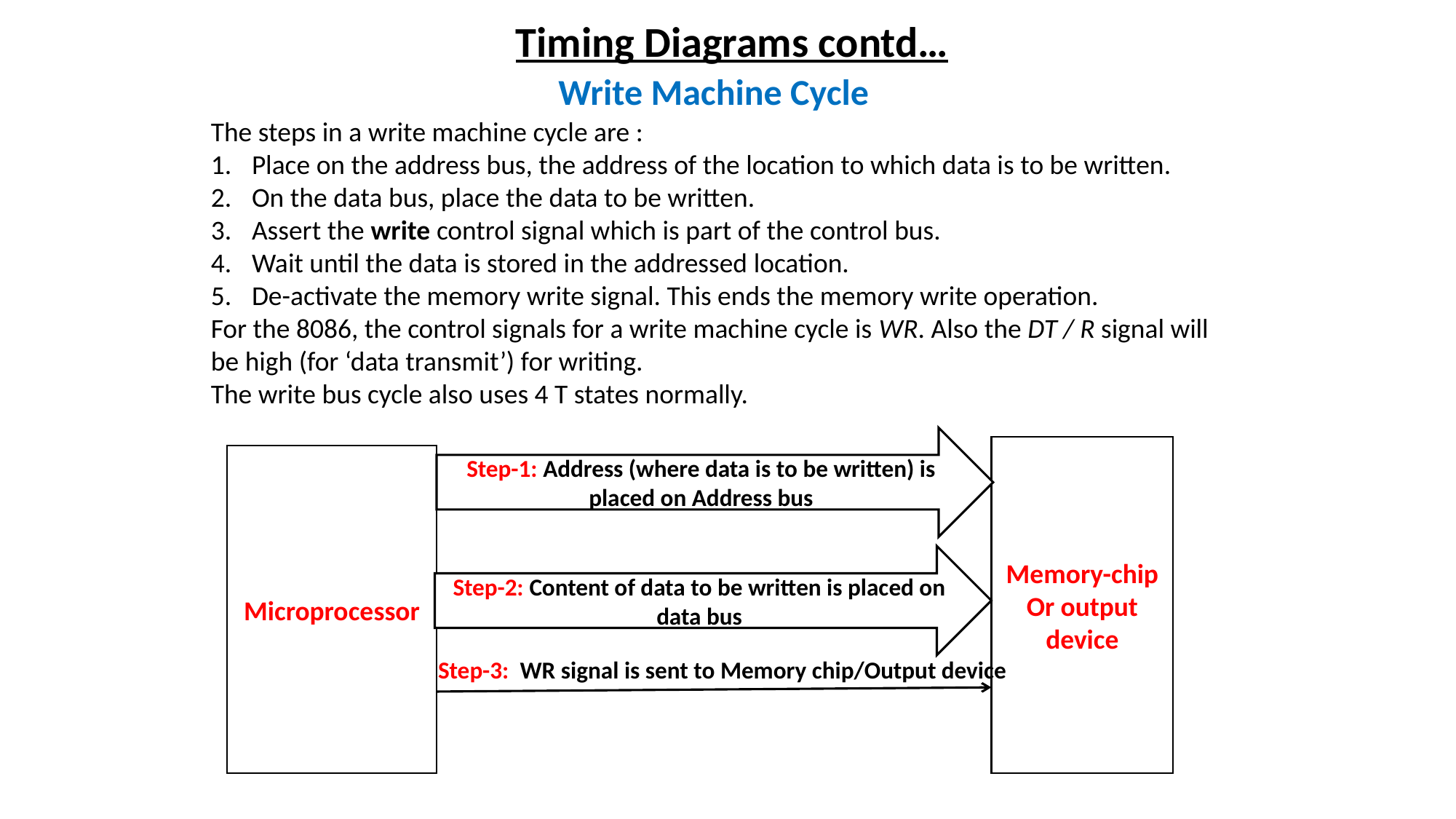

Timing Diagrams contd…
Write Machine Cycle
The steps in a write machine cycle are :
Place on the address bus, the address of the location to which data is to be written.
On the data bus, place the data to be written.
Assert the write control signal which is part of the control bus.
Wait until the data is stored in the addressed location.
De-activate the memory write signal. This ends the memory write operation.
For the 8086, the control signals for a write machine cycle is WR. Also the DT / R signal will be high (for ‘data transmit’) for writing.
The write bus cycle also uses 4 T states normally.
Step-1: Address (where data is to be written) is placed on Address bus
Memory-chip
Or output device
Microprocessor
Step-2: Content of data to be written is placed on data bus
Step-3:  WR signal is sent to Memory chip/Output device